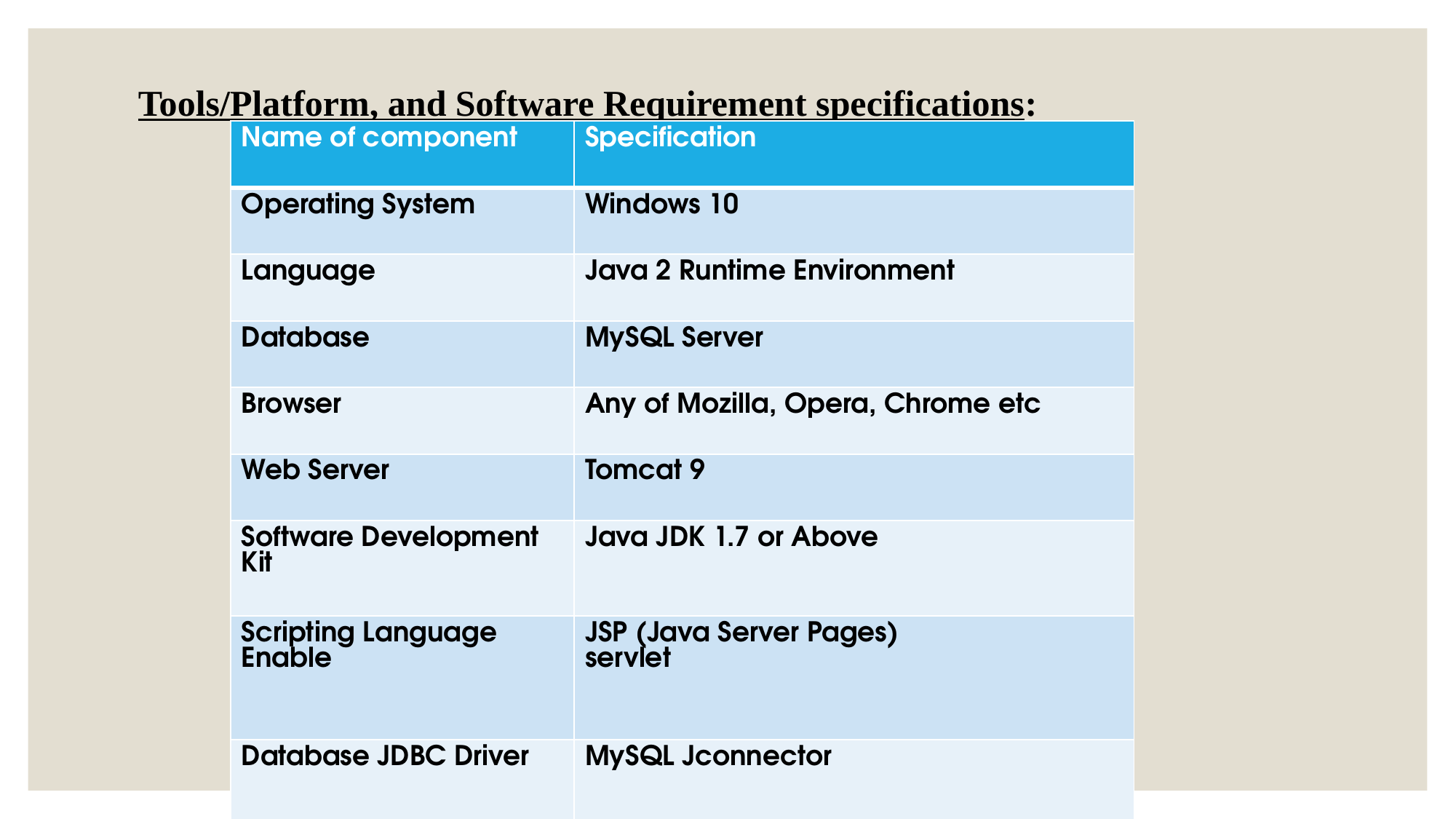

# Tools/Platform, and Software Requirement specifications:
| Name of component | Specification |
| --- | --- |
| Operating System | Windows 10 |
| Language | Java 2 Runtime Environment |
| Database | MySQL Server |
| Browser | Any of Mozilla, Opera, Chrome etc |
| Web Server | Tomcat 9 |
| Software Development Kit | Java JDK 1.7 or Above |
| Scripting Language Enable | JSP (Java Server Pages) servlet |
| Database JDBC Driver | MySQL Jconnector |